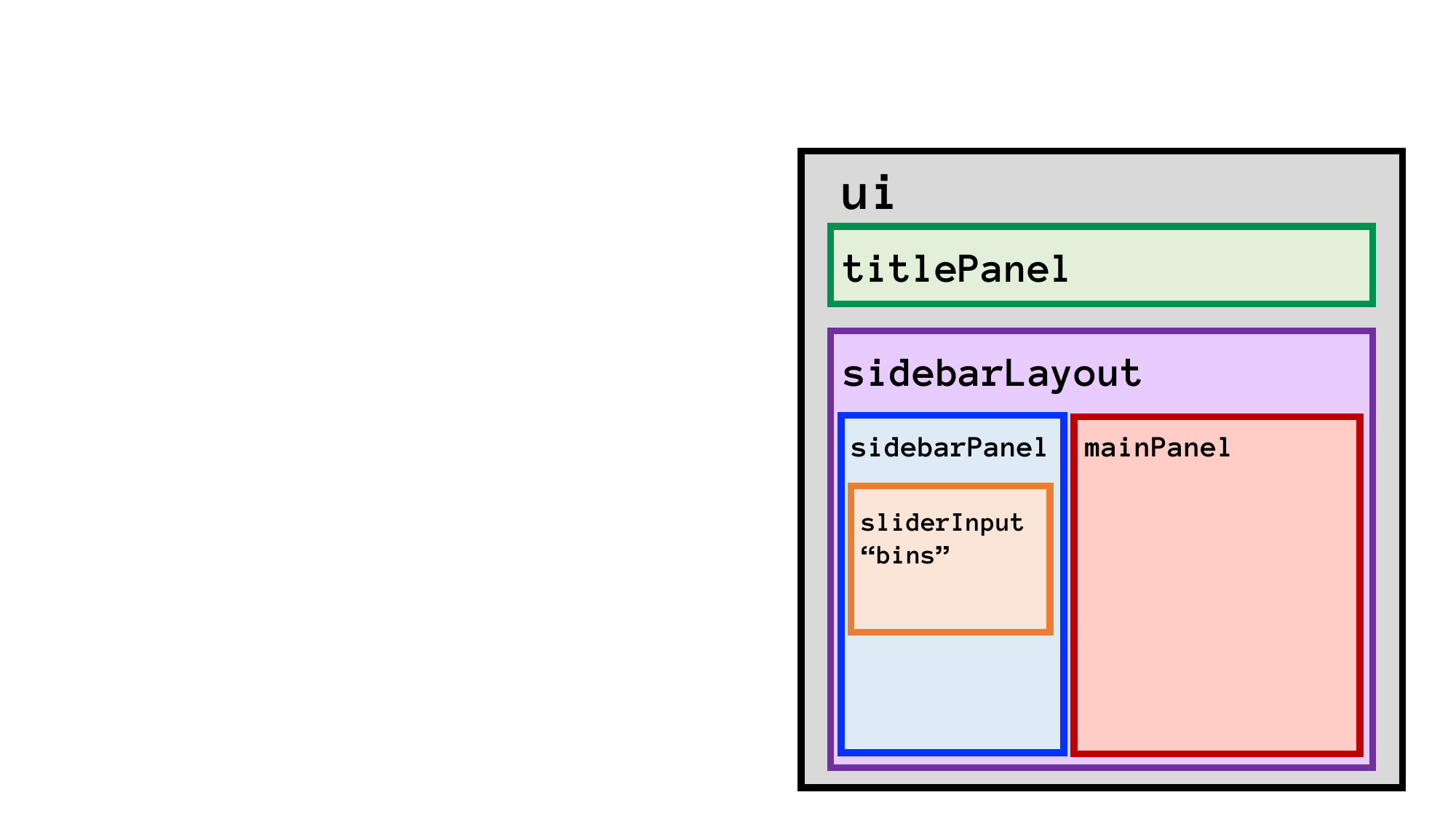

ui

titlePanel

sidebarLayout

sidebarPanel
mainPanel

sliderInput
“bins”